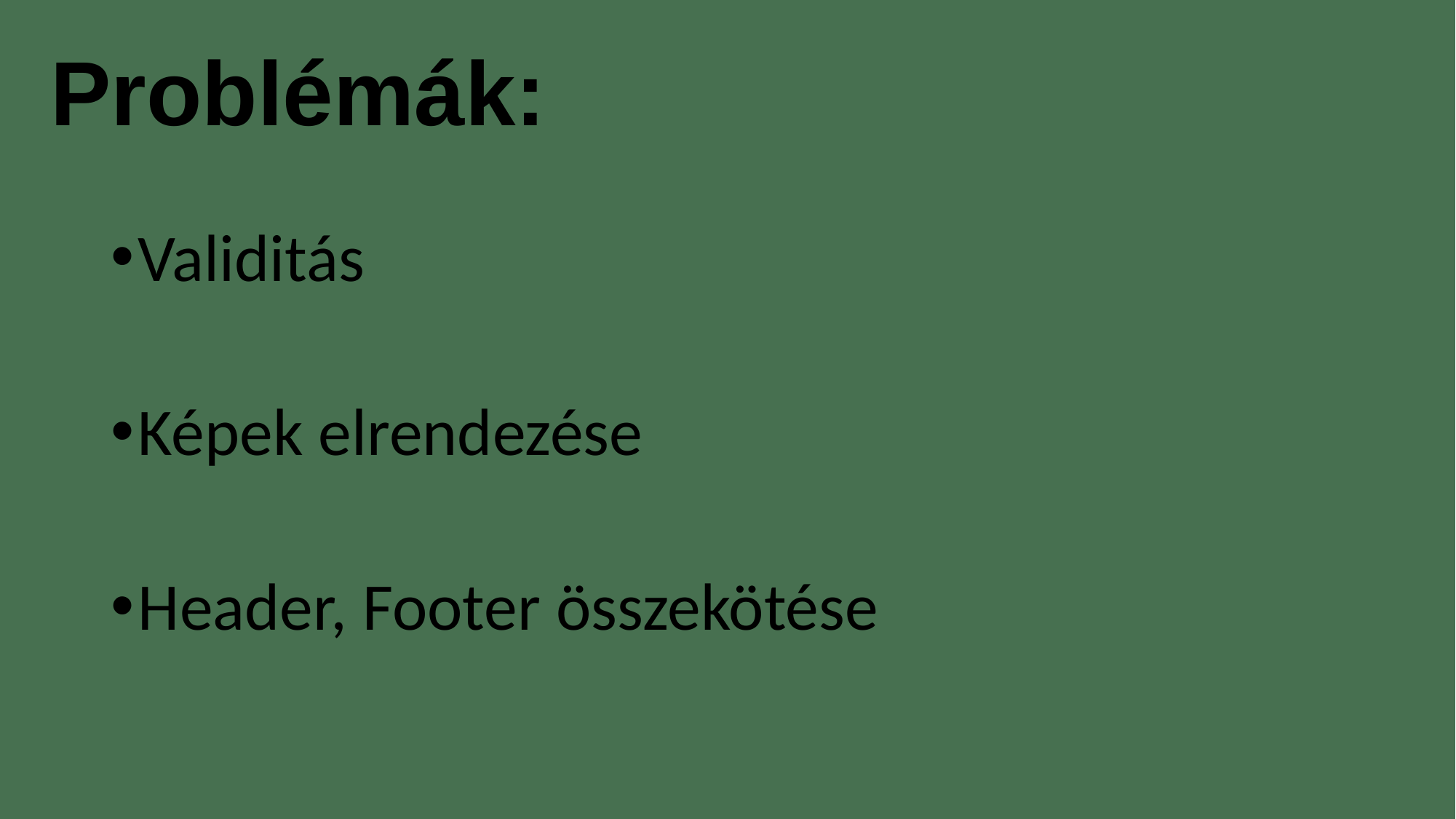

Problémák:
Validitás

Képek elrendezése

Header, Footer összekötése